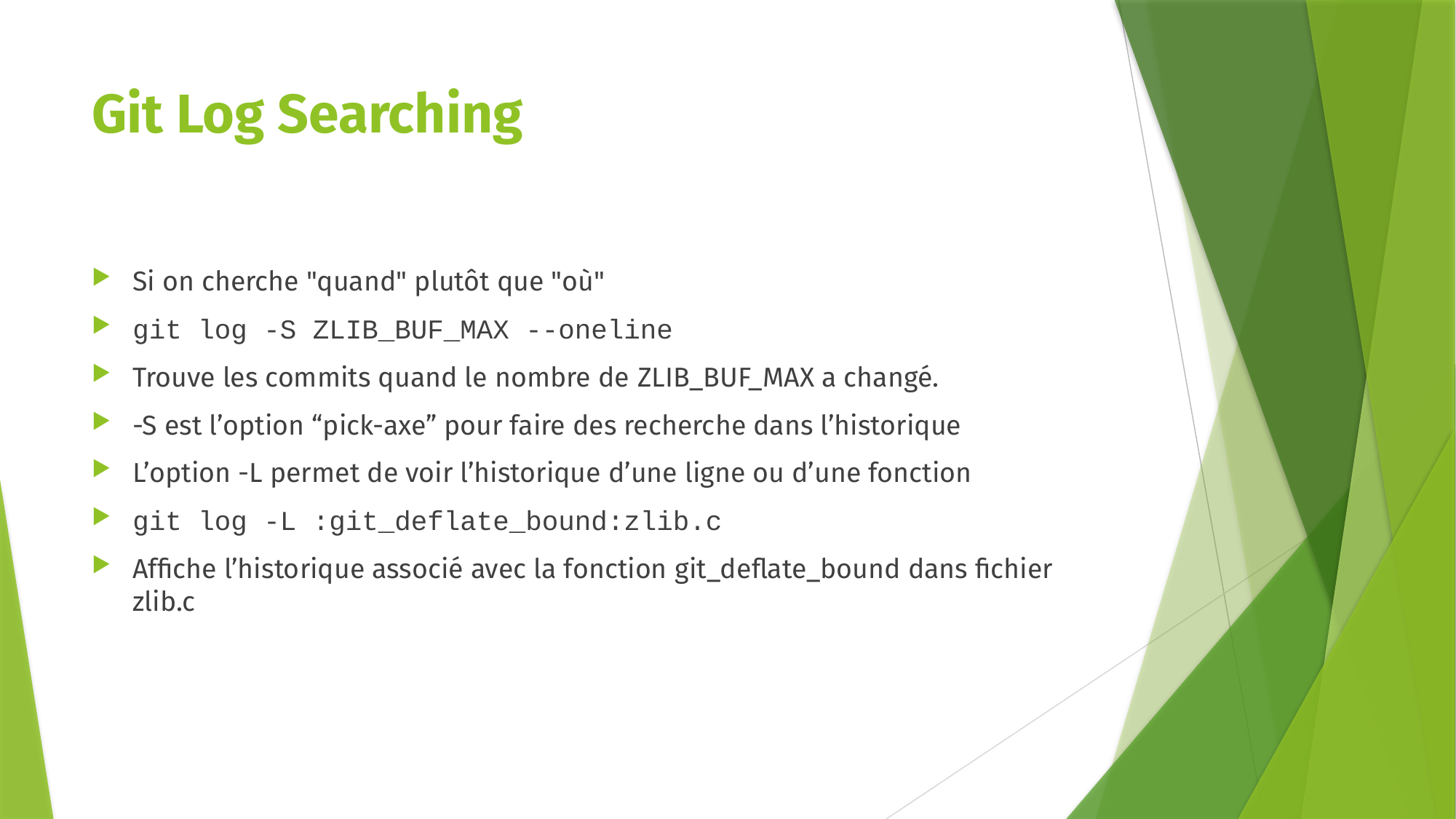

# Git Log Searching
Si on cherche "quand" plutôt que "où"
git log -S ZLIB_BUF_MAX --oneline
Trouve les commits quand le nombre de ZLIB_BUF_MAX a changé.
-S est l’option “pick-axe” pour faire des recherche dans l’historique
L’option -L permet de voir l’historique d’une ligne ou d’une fonction
git log -L :git_deflate_bound:zlib.c
Affiche l’historique associé avec la fonction git_deflate_bound dans fichier zlib.c